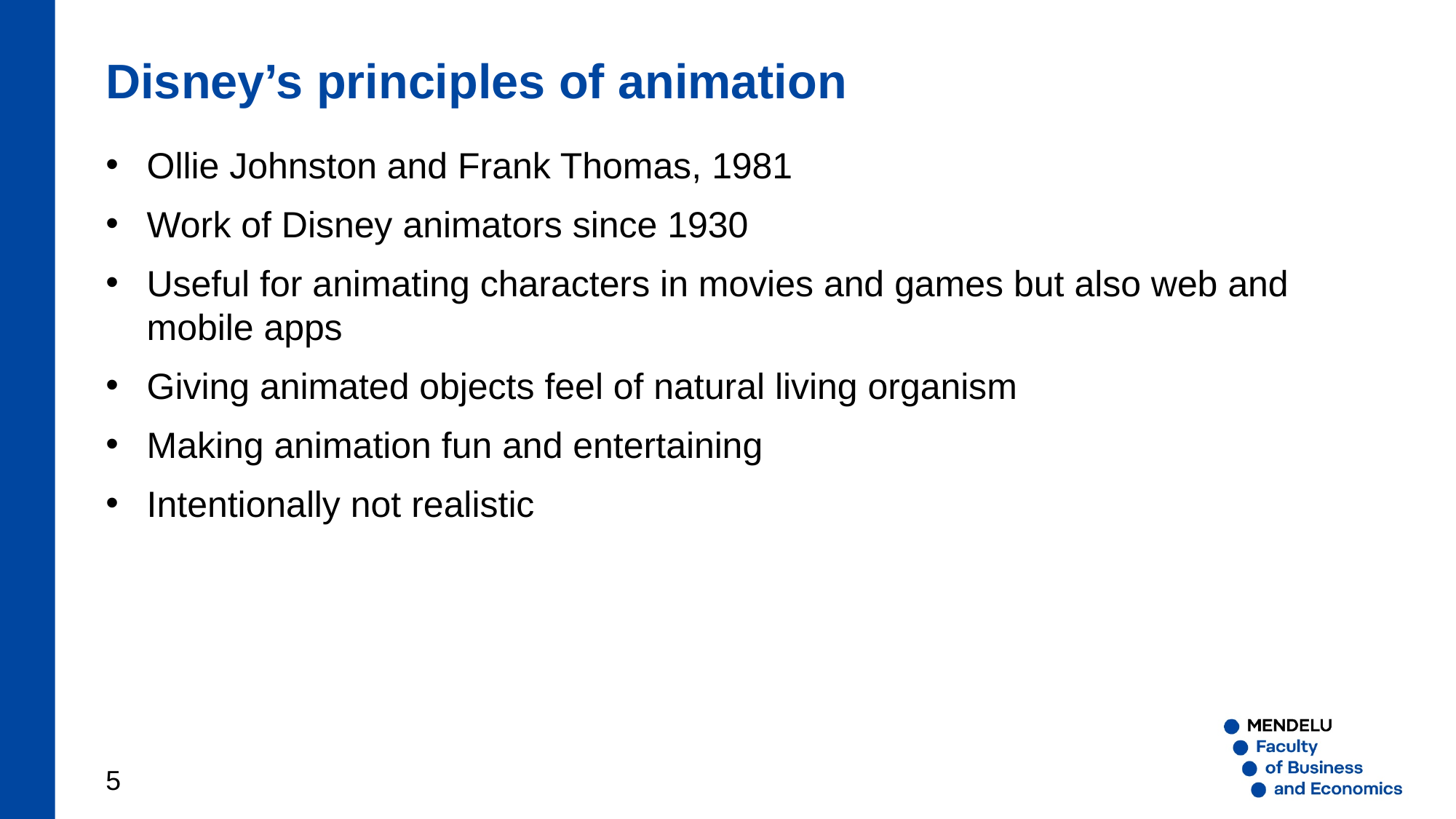

Disney’s principles of animation
Ollie Johnston and Frank Thomas, 1981
Work of Disney animators since 1930
Useful for animating characters in movies and games but also web and mobile apps
Giving animated objects feel of natural living organism
Making animation fun and entertaining
Intentionally not realistic

5